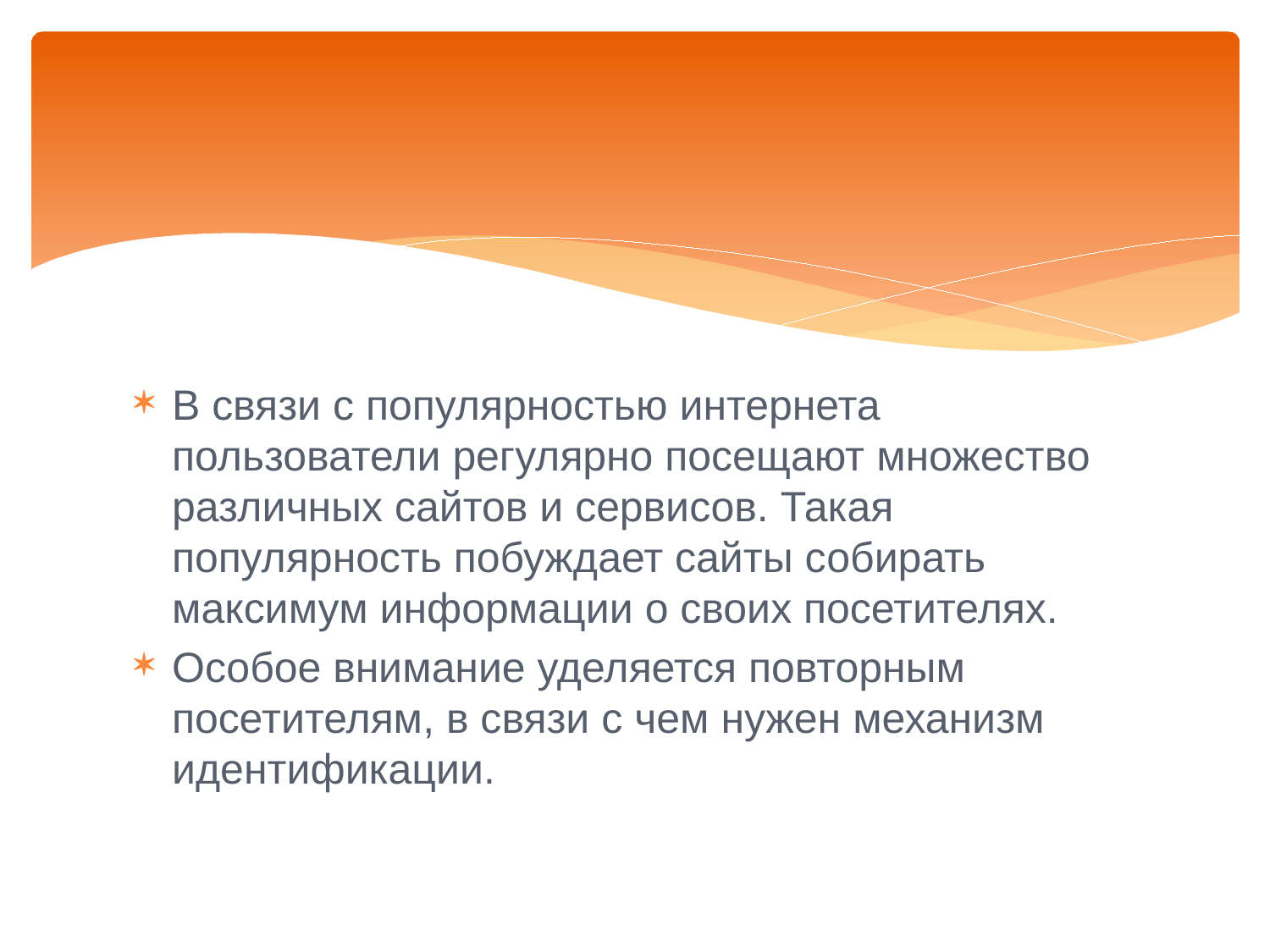

#
В связи с популярностью интернета пользователи регулярно посещают множество различных сайтов и сервисов. Такая популярность побуждает сайты собирать максимум информации о своих посетителях.
Особое внимание уделяется повторным посетителям, в связи с чем нужен механизм идентификации.